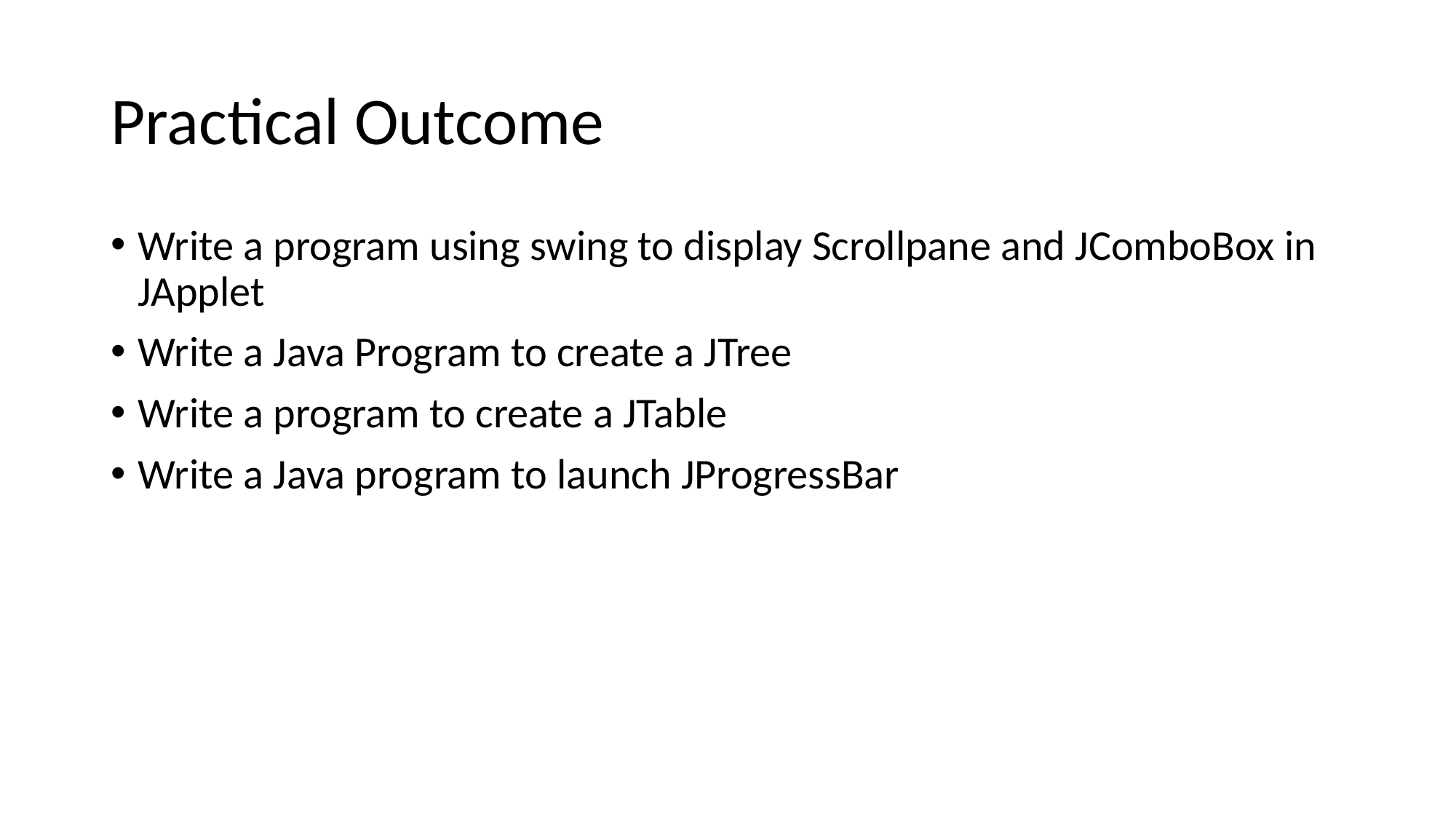

# Practical Outcome
Write a program using swing to display Scrollpane and JComboBox in JApplet
Write a Java Program to create a JTree
Write a program to create a JTable
Write a Java program to launch JProgressBar